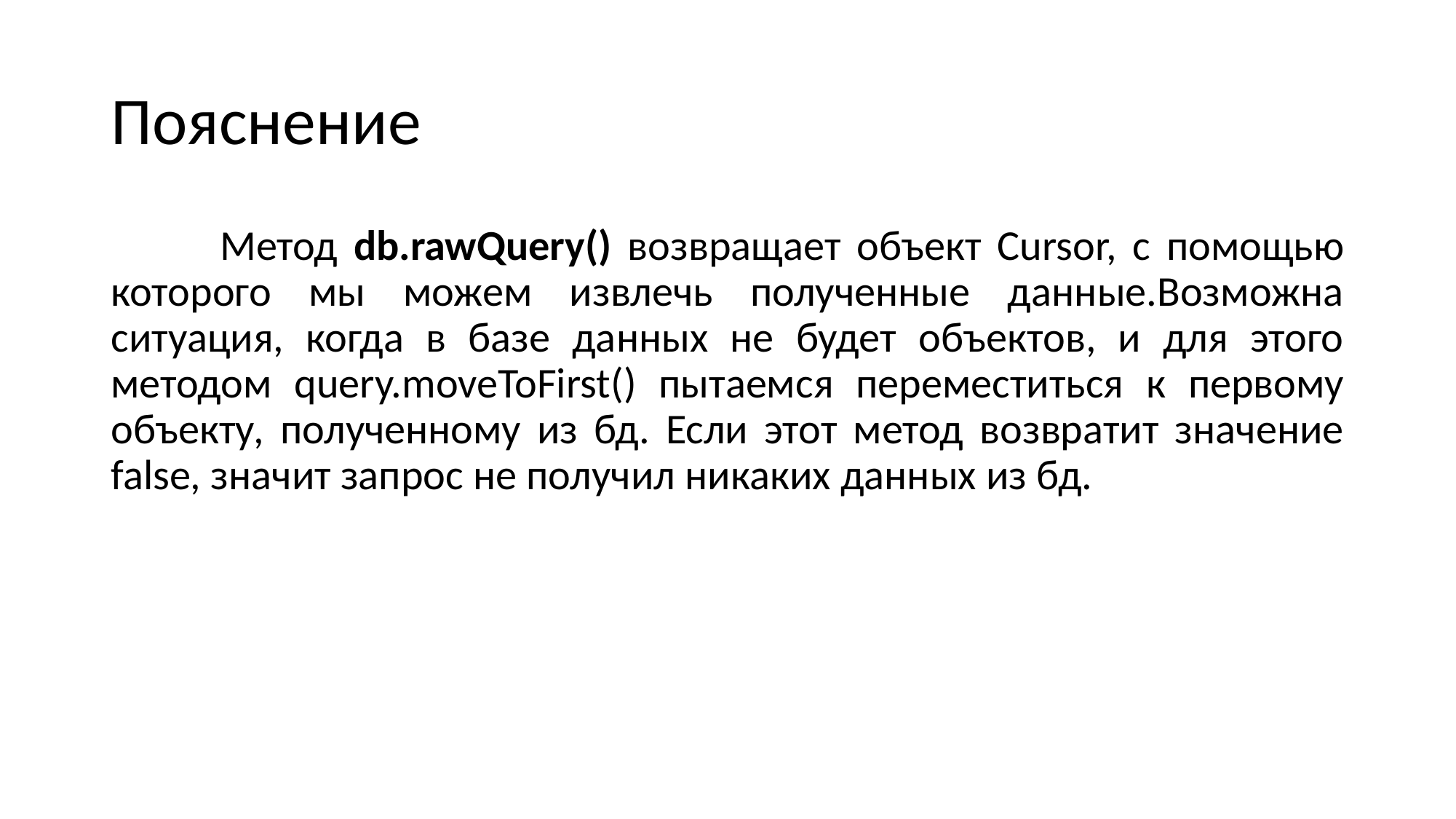

# Пояснение
	Метод db.rawQuery() возвращает объект Cursor, с помощью которого мы можем извлечь полученные данные.Возможна ситуация, когда в базе данных не будет объектов, и для этого методом query.moveToFirst() пытаемся переместиться к первому объекту, полученному из бд. Если этот метод возвратит значение false, значит запрос не получил никаких данных из бд.